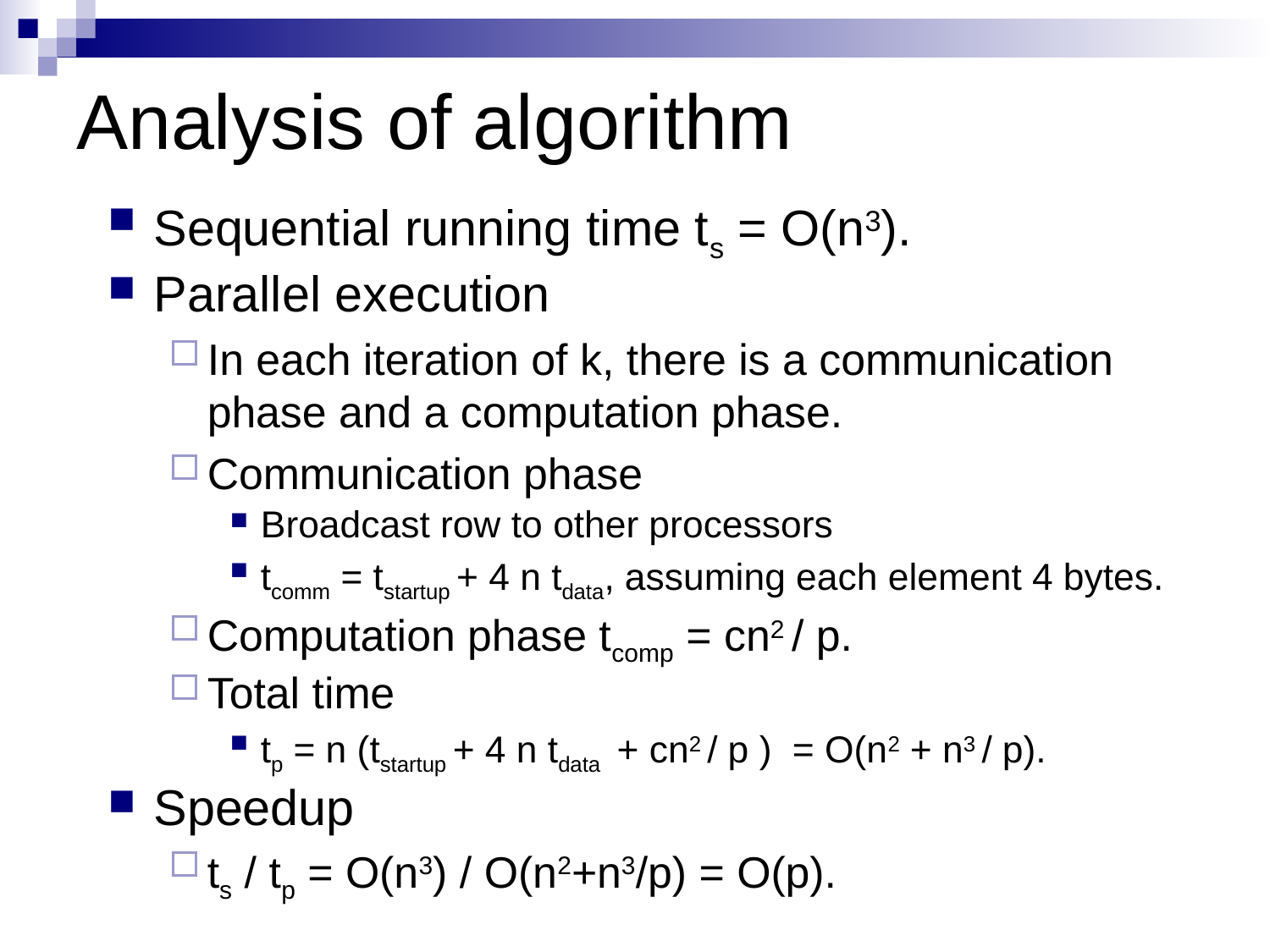

# Analysis of algorithm
Sequential running time ts = O(n3).
Parallel execution
In each iteration of k, there is a communication phase and a computation phase.
Communication phase
Broadcast row to other processors
tcomm = tstartup + 4 n tdata, assuming each element 4 bytes.
Computation phase tcomp = cn2 / p.
Total time
tp = n (tstartup + 4 n tdata  + cn2 / p )  = O(n2 + n3 / p).
Speedup
ts / tp = O(n3) / O(n2+n3/p) = O(p).